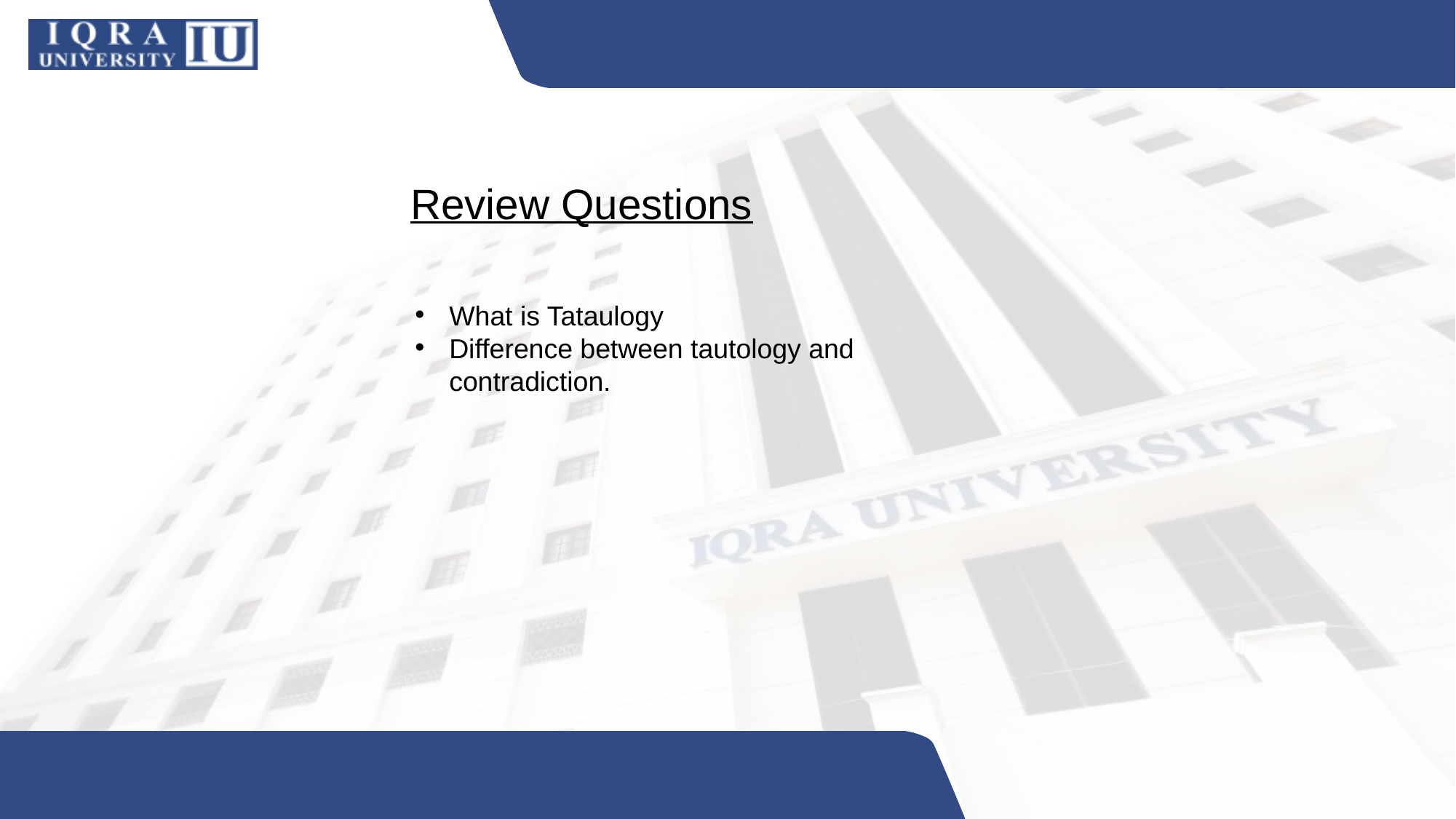

Review Questions
What is Tataulogy
Difference between tautology and contradiction.